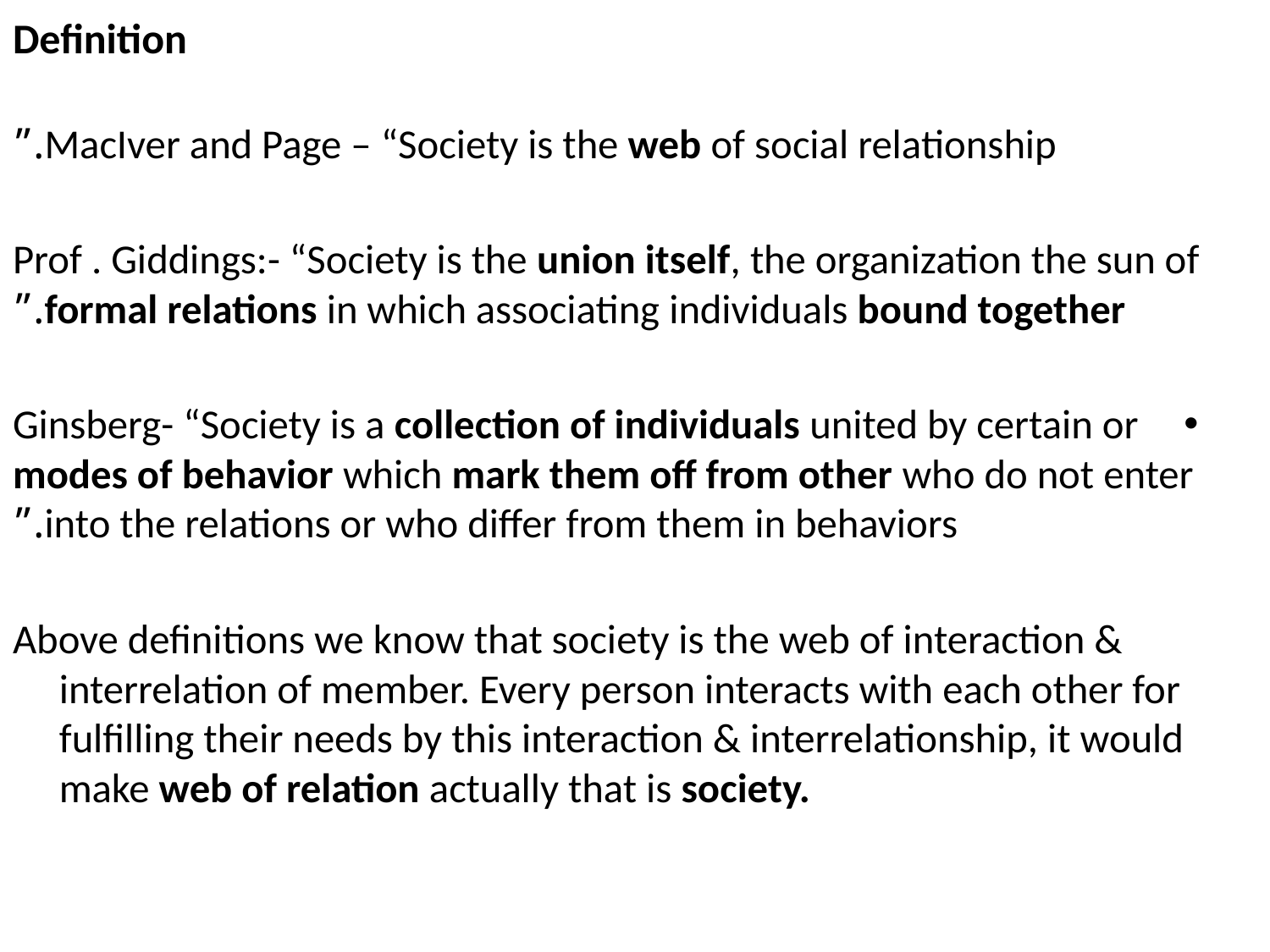

# Definition

MacIver and Page – “Society is the web of social relationship.”

Prof . Giddings:- “Society is the union itself, the organization the sun of formal relations in which associating individuals bound together.”

Ginsberg- “Society is a collection of individuals united by certain or modes of behavior which mark them off from other who do not enter into the relations or who differ from them in behaviors.”

Above definitions we know that society is the web of interaction & interrelation of member. Every person interacts with each other for fulfilling their needs by this interaction & interrelationship, it would make web of relation actually that is society.